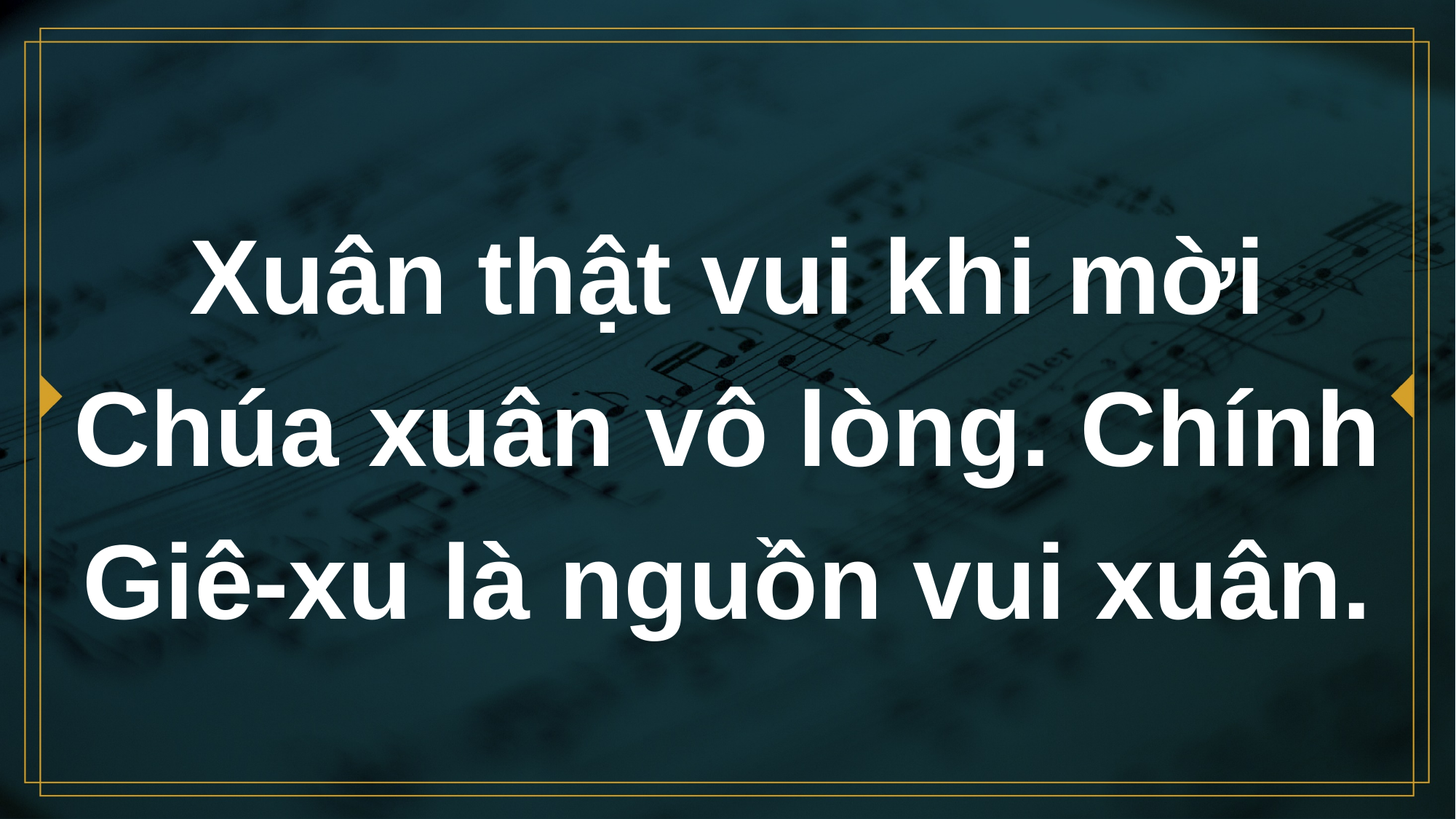

# Xuân thật vui khi mời Chúa xuân vô lòng. Chính Giê-xu là nguồn vui xuân.